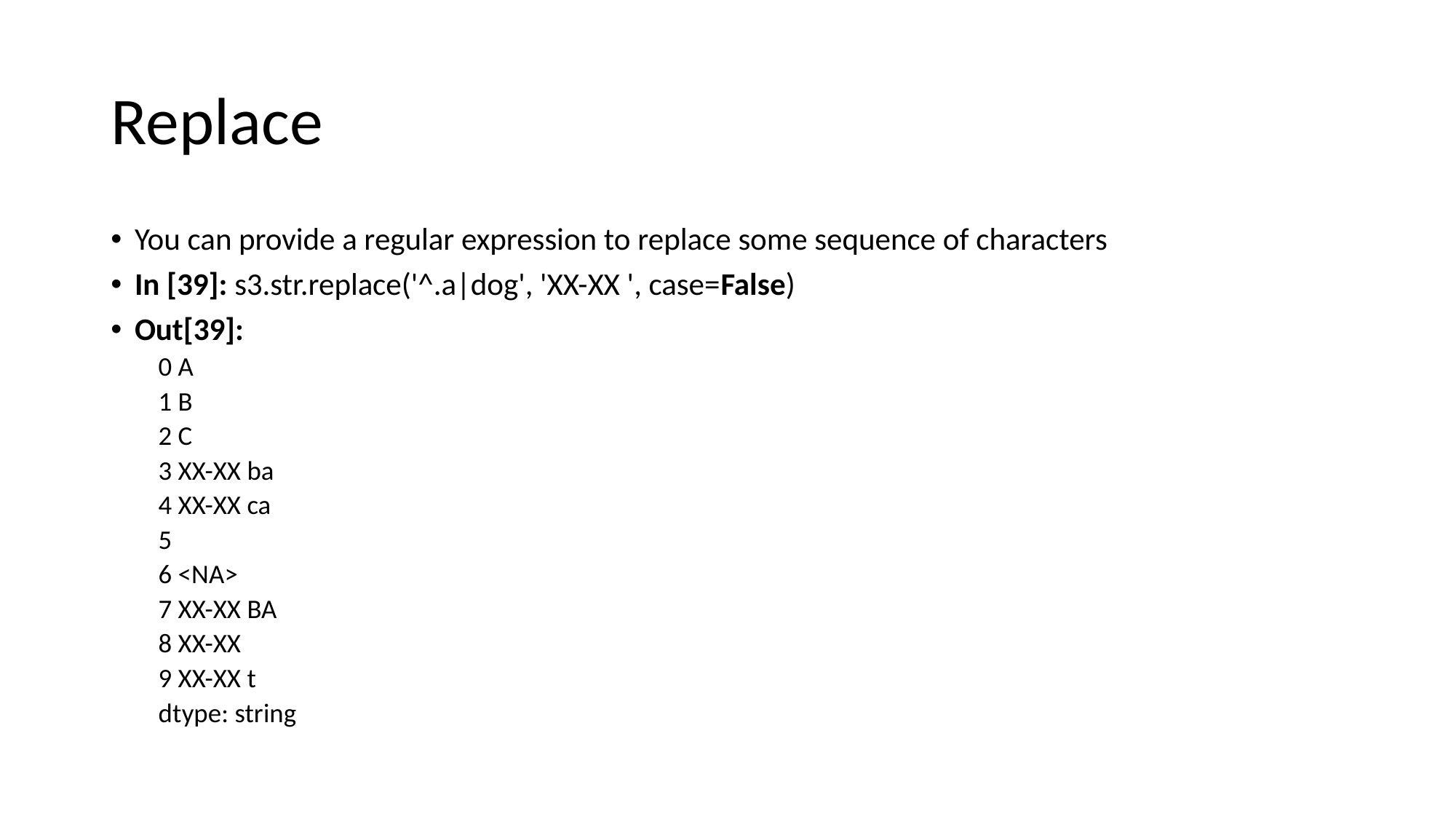

# Replace
You can provide a regular expression to replace some sequence of characters
In [39]: s3.str.replace('^.a|dog', 'XX-XX ', case=False)
Out[39]:
0 A
1 B
2 C
3 XX-XX ba
4 XX-XX ca
5
6 <NA>
7 XX-XX BA
8 XX-XX
9 XX-XX t
dtype: string